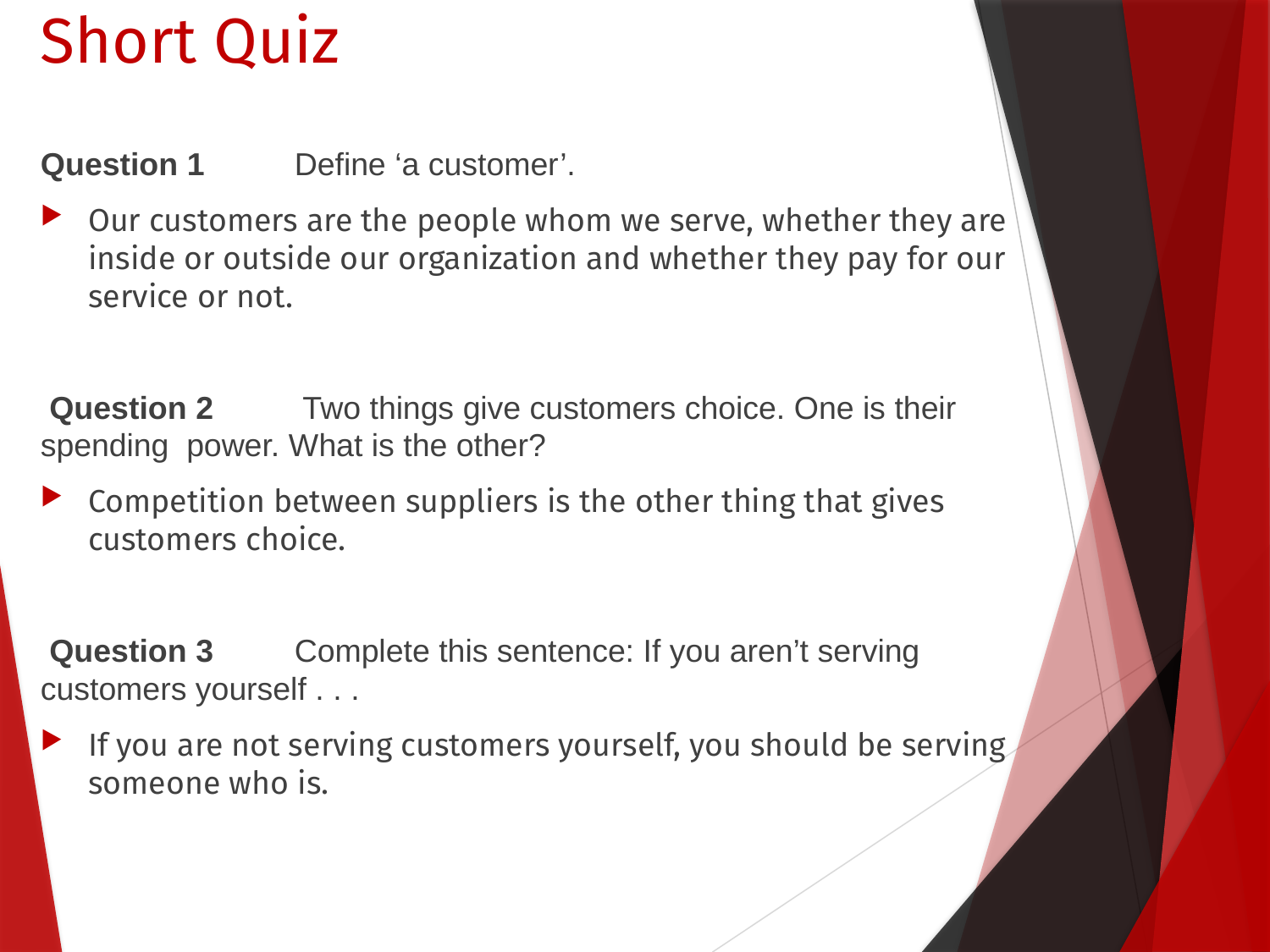

# Short Quiz
Question 1  	Define ‘a customer’.
Our customers are the people whom we serve, whether they are inside or outside our organization and whether they pay for our service or not.

 Question 2	 Two things give customers choice. One is their spending  power. What is the other?
Competition between suppliers is the other thing that gives customers choice.

 Question 3	Complete this sentence: If you aren’t serving customers yourself . . .
If you are not serving customers yourself, you should be serving someone who is.